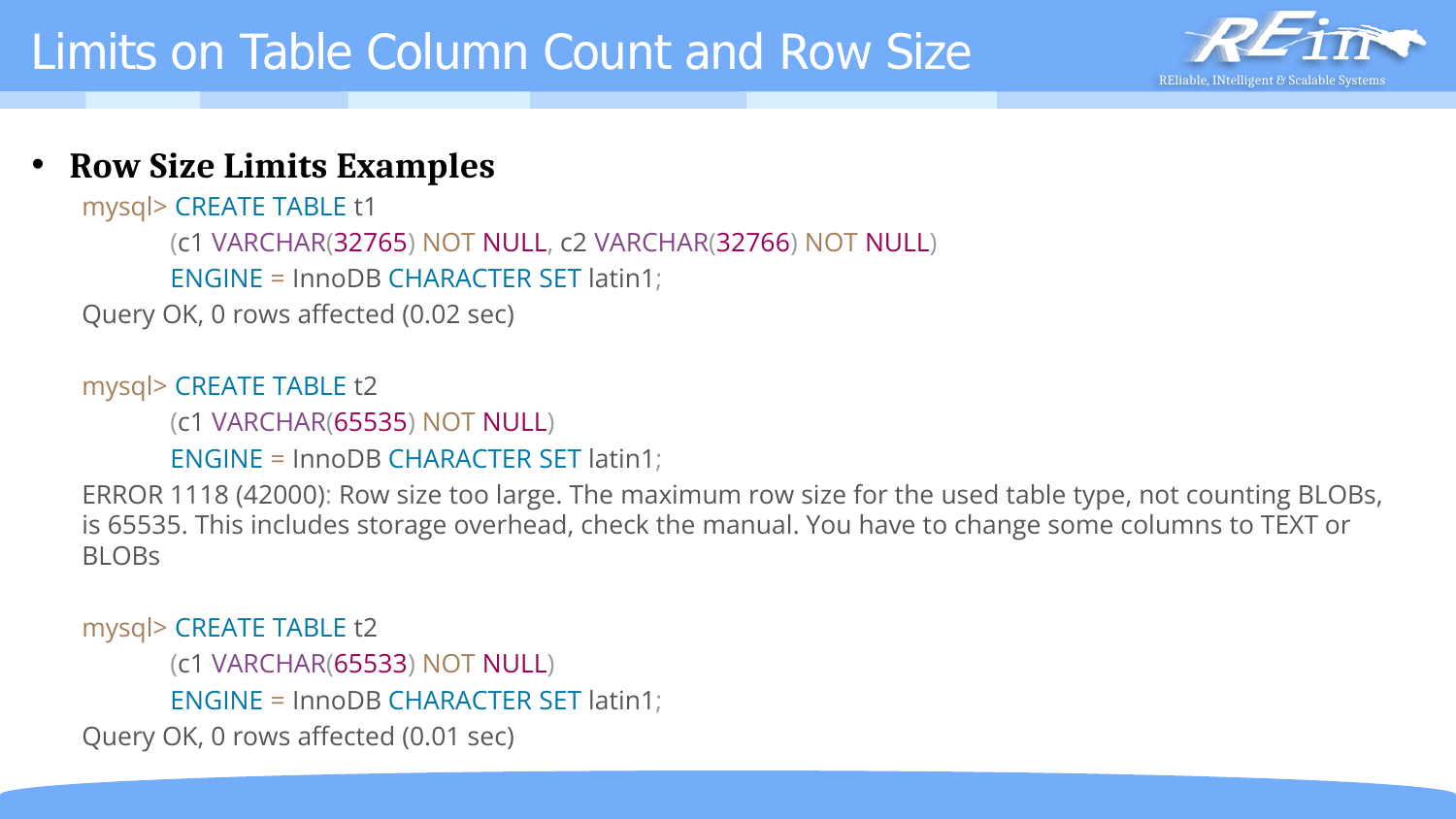

# Limits on Table Column Count and Row Size
Row Size Limits Examples
mysql> CREATE TABLE t1
             (c1 VARCHAR(32765) NOT NULL, c2 VARCHAR(32766) NOT NULL)
             ENGINE = InnoDB CHARACTER SET latin1;
Query OK, 0 rows affected (0.02 sec)

mysql> CREATE TABLE t2
             (c1 VARCHAR(65535) NOT NULL)
             ENGINE = InnoDB CHARACTER SET latin1;
ERROR 1118 (42000): Row size too large. The maximum row size for the used table type, not counting BLOBs, is 65535. This includes storage overhead, check the manual. You have to change some columns to TEXT or BLOBs

mysql> CREATE TABLE t2
             (c1 VARCHAR(65533) NOT NULL)
             ENGINE = InnoDB CHARACTER SET latin1;
Query OK, 0 rows affected (0.01 sec)
54